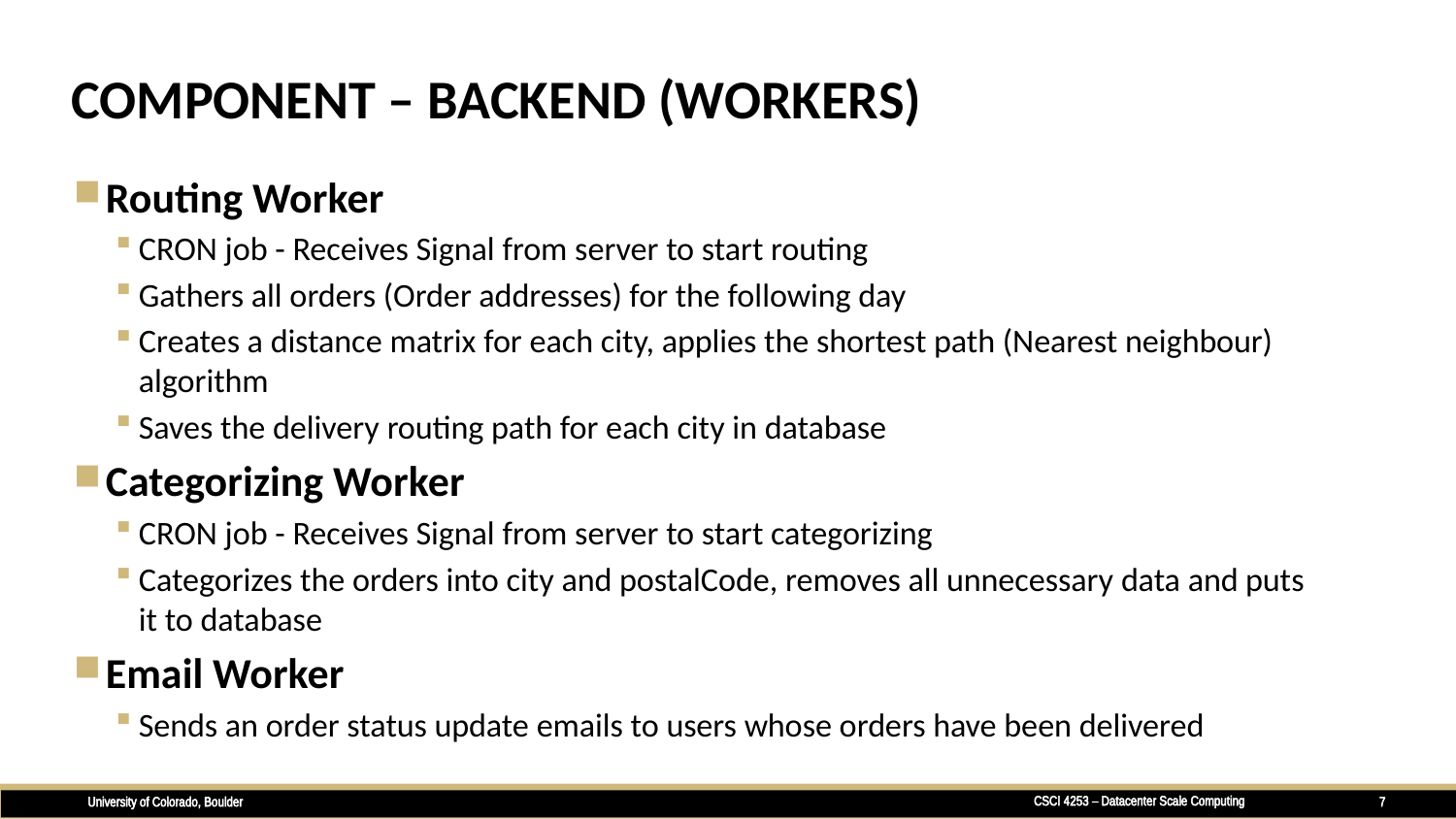

# COMPONENT – BACKEND (WORKERS)
Routing Worker
CRON job - Receives Signal from server to start routing
Gathers all orders (Order addresses) for the following day
Creates a distance matrix for each city, applies the shortest path (Nearest neighbour) algorithm
Saves the delivery routing path for each city in database
Categorizing Worker
CRON job - Receives Signal from server to start categorizing
Categorizes the orders into city and postalCode, removes all unnecessary data and puts it to database
Email Worker
Sends an order status update emails to users whose orders have been delivered